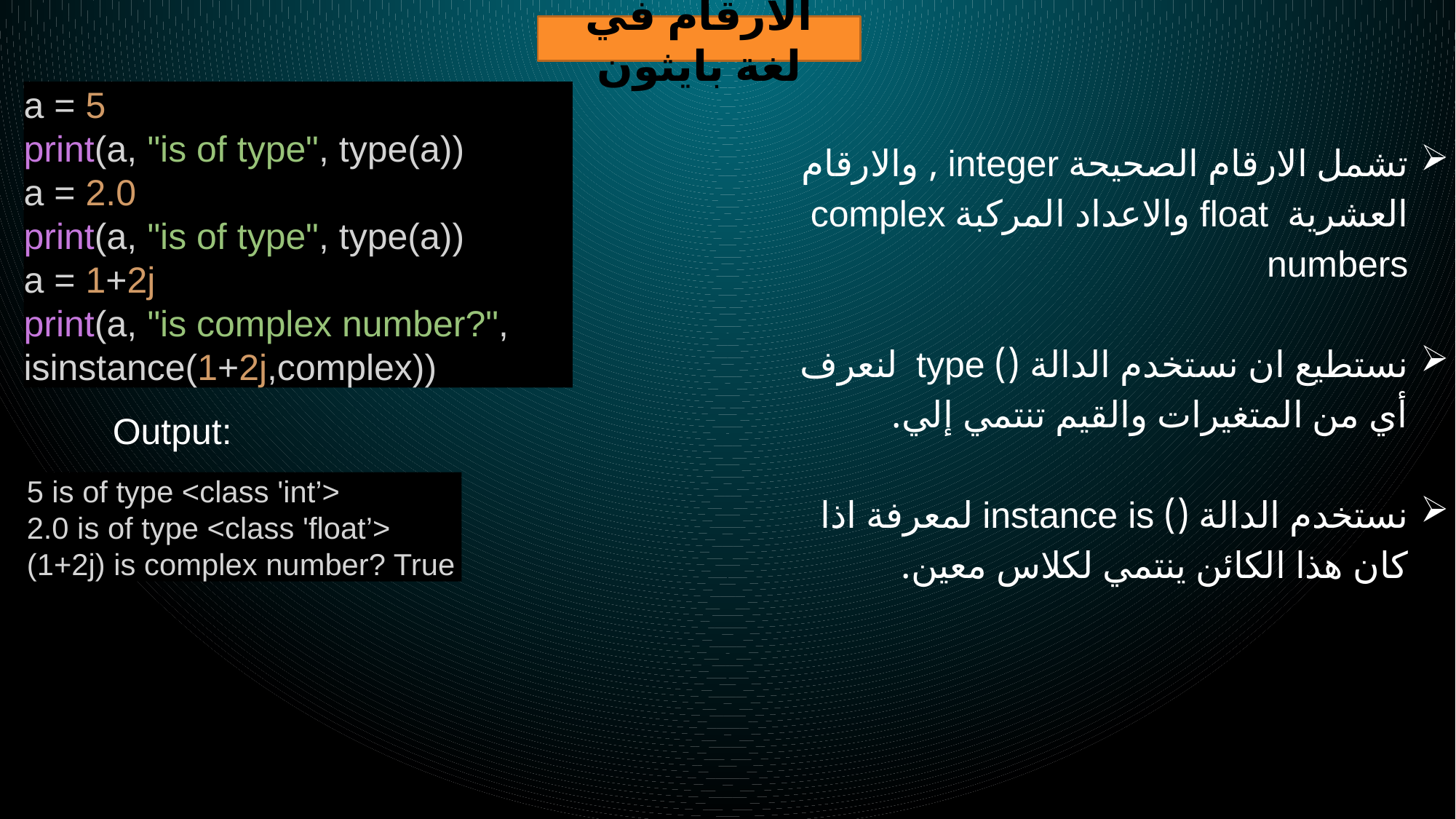

الارقام في لغة بايثون
a = 5
print(a, "is of type", type(a))
a = 2.0
print(a, "is of type", type(a))
a = 1+2j
print(a, "is complex number?", isinstance(1+2j,complex))

تشمل الارقام الصحيحة integer , والارقام العشرية  float والاعداد المركبة complex numbers

نستطيع ان نستخدم الدالة () type  لنعرف أي من المتغيرات والقيم تنتمي إلي.

نستخدم الدالة () instance is لمعرفة اذا كان هذا الكائن ينتمي لكلاس معين.
Output:
5 is of type <class 'int’>
2.0 is of type <class 'float’>
(1+2j) is complex number? True